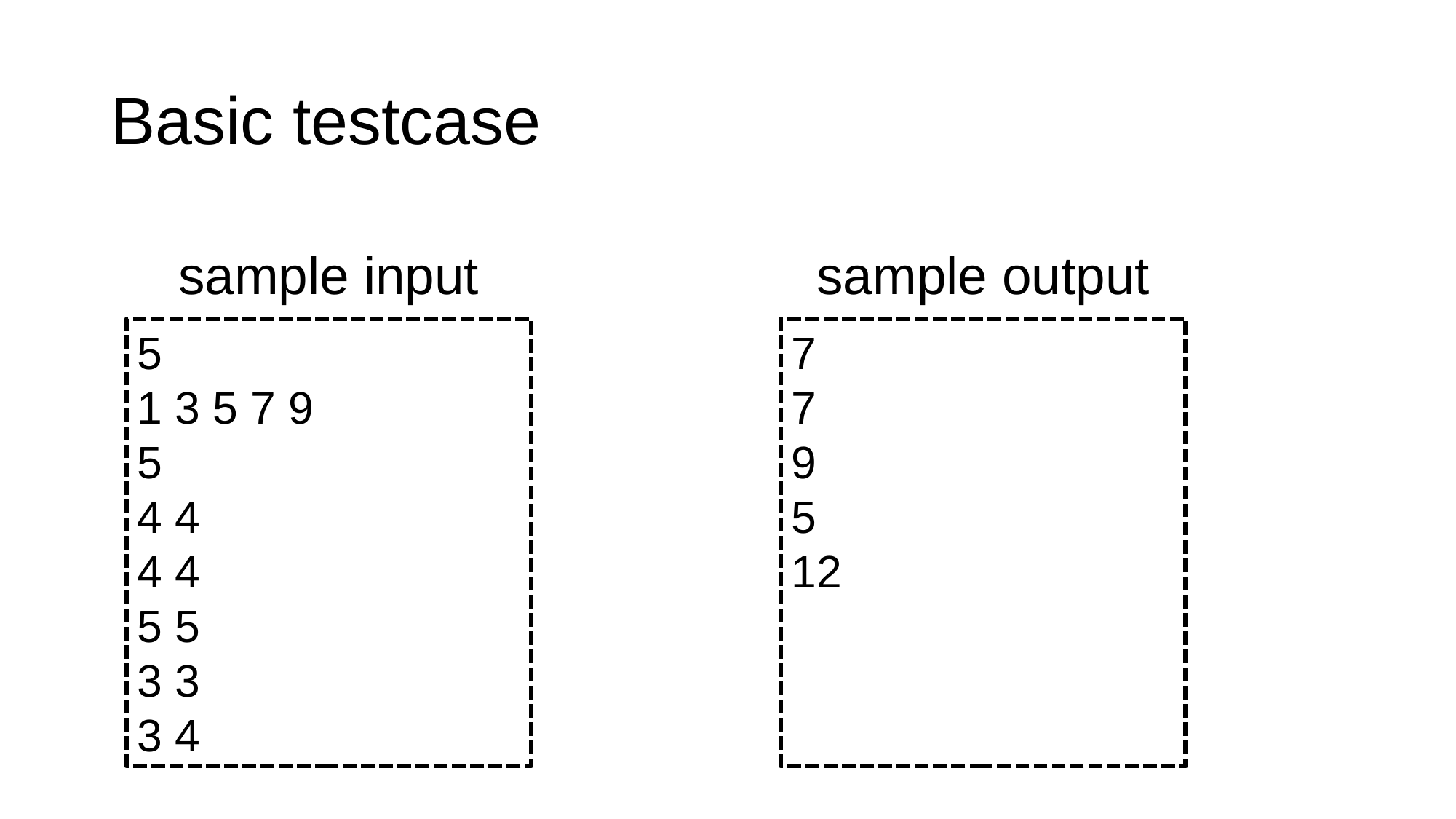

# Basic testcase
sample input
sample output
5
1 3 5 7 9
5
4 4
4 4
5 5
3 3
3 4
7
7
9
5
12